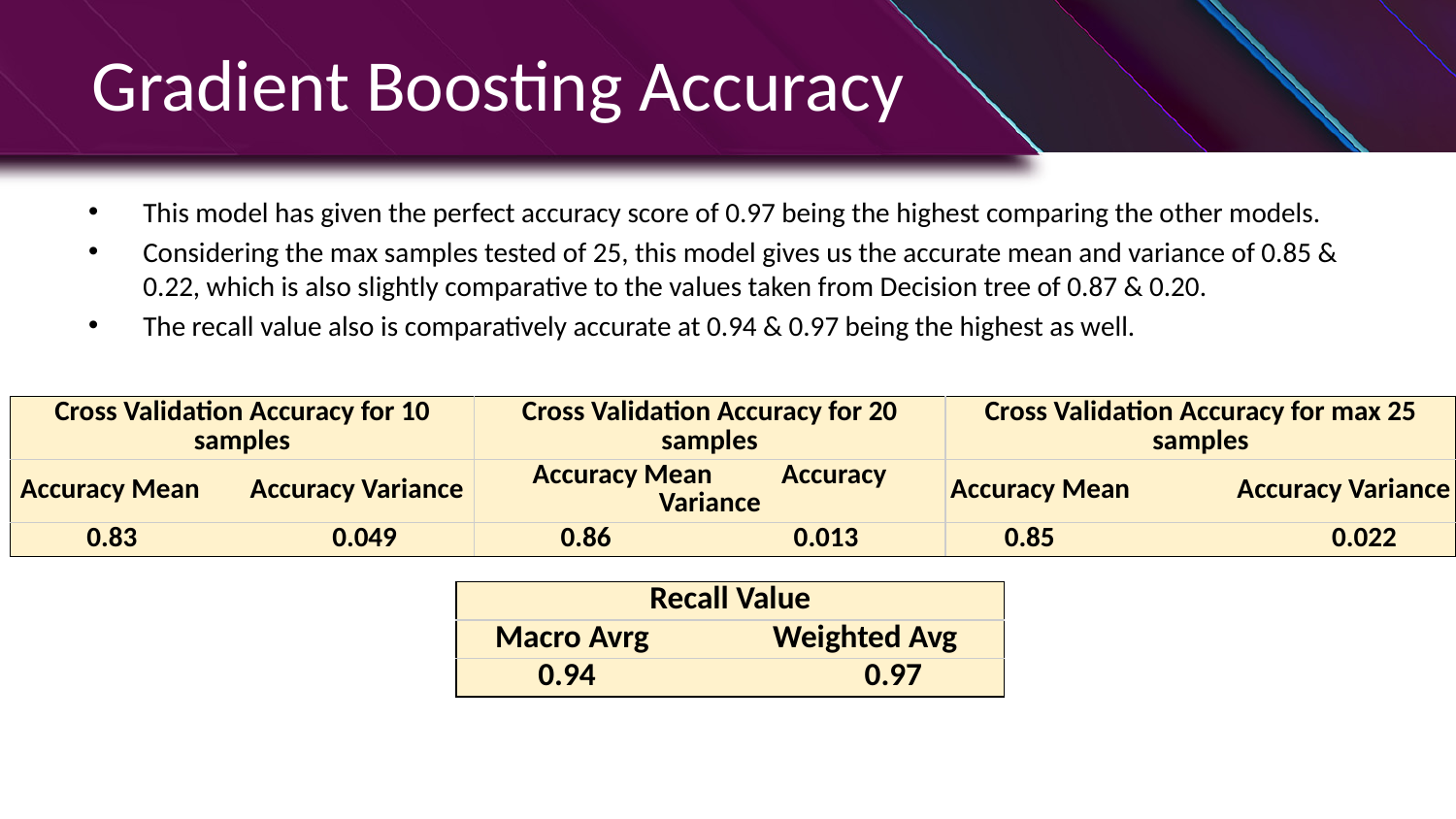

# Gradient Boosting Accuracy
This model has given the perfect accuracy score of 0.97 being the highest comparing the other models.
Considering the max samples tested of 25, this model gives us the accurate mean and variance of 0.85 & 0.22, which is also slightly comparative to the values taken from Decision tree of 0.87 & 0.20.
The recall value also is comparatively accurate at 0.94 & 0.97 being the highest as well.

| Cross Validation Accuracy for 10 samples | Cross Validation Accuracy for 20 samples | Cross Validation Accuracy for max 25 samples |
| --- | --- | --- |
| Accuracy Mean Accuracy Variance | Accuracy Mean Accuracy Variance | Accuracy Mean Accuracy Variance |
| 0.83 0.049 | 0.86 0.013 | 0.85 0.022 |
| Recall Value |
| --- |
| Macro Avrg Weighted Avg |
| 0.94 0.97 |